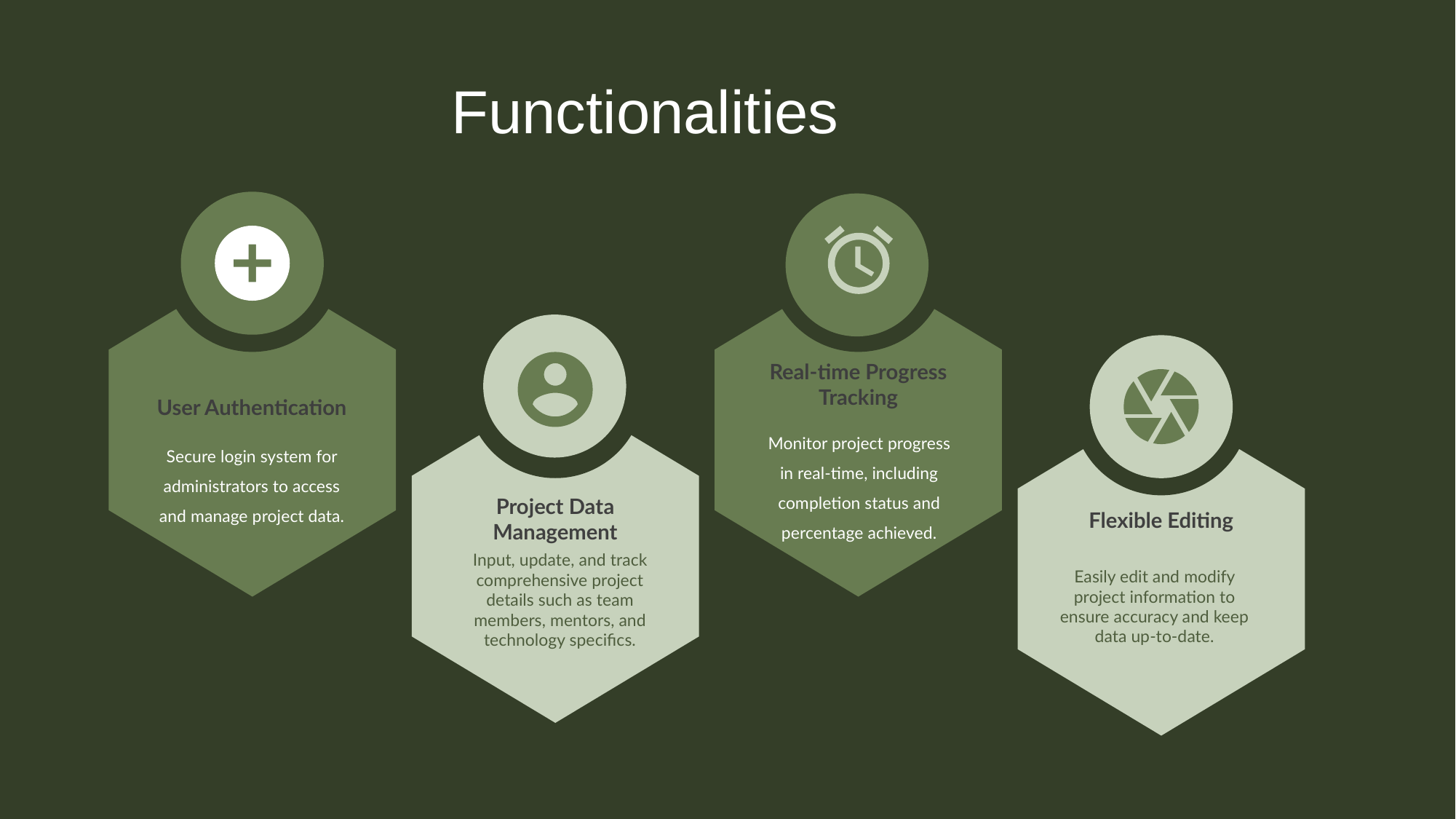

Functionalities

Real-time Progress Tracking

User Authentication

Monitor project progress in real-time, including completion status and percentage achieved.

Secure login system for administrators to access and manage project data.
Project Data Management
Flexible Editing
Input, update, and track comprehensive project details such as team members, mentors, and technology specifics.
Easily edit and modify project information to ensure accuracy and keep data up-to-date.